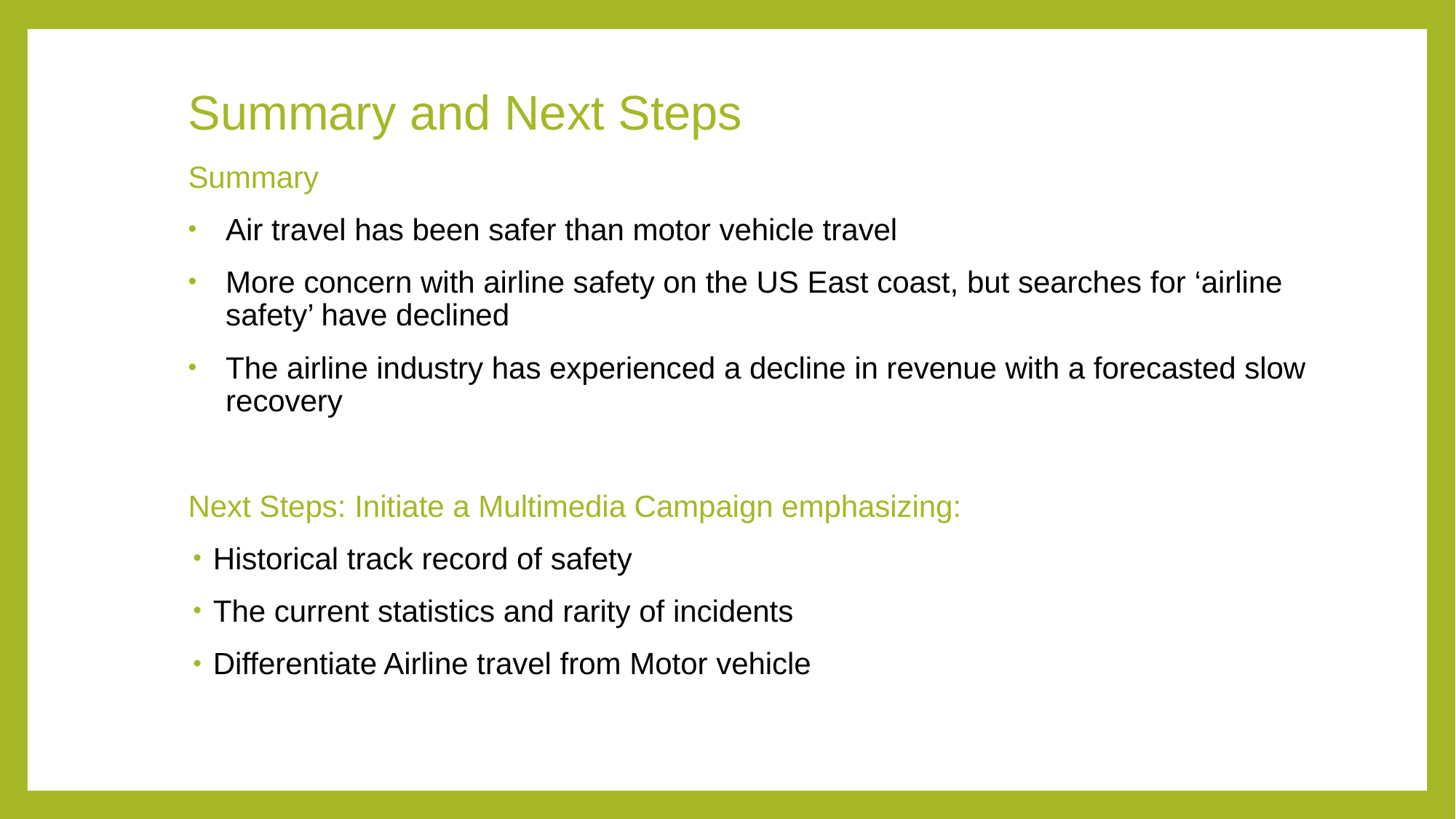

# Summary and Next Steps
Summary
Air travel has been safer than motor vehicle travel
More concern with airline safety on the US East coast, but searches for ‘airline safety’ have declined
The airline industry has experienced a decline in revenue with a forecasted slow recovery

Next Steps: Initiate a Multimedia Campaign emphasizing:
Historical track record of safety
The current statistics and rarity of incidents
Differentiate Airline travel from Motor vehicle